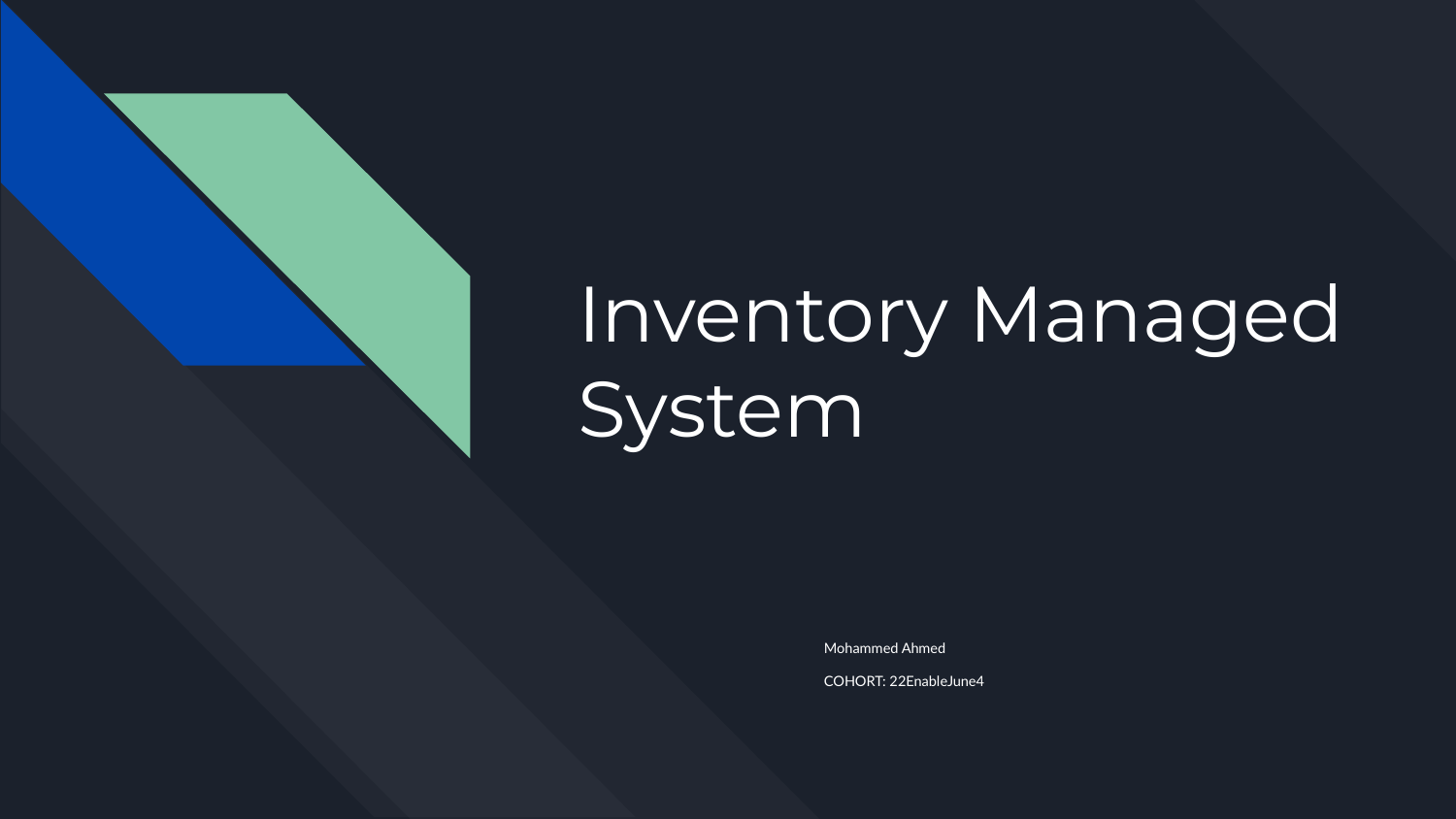

# Inventory Managed System
Mohammed Ahmed

COHORT: 22EnableJune4